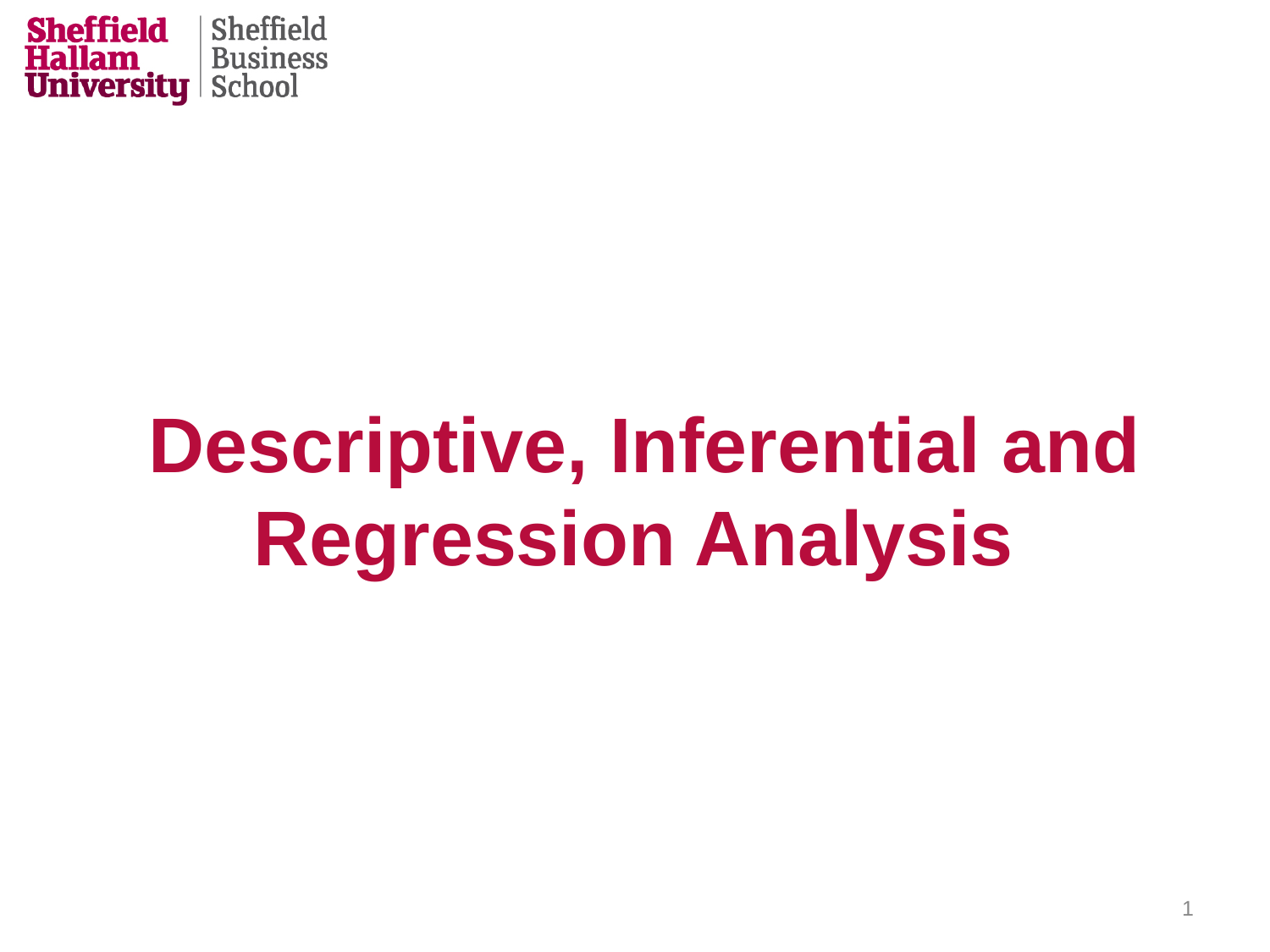

# Descriptive, Inferential and Regression Analysis
1